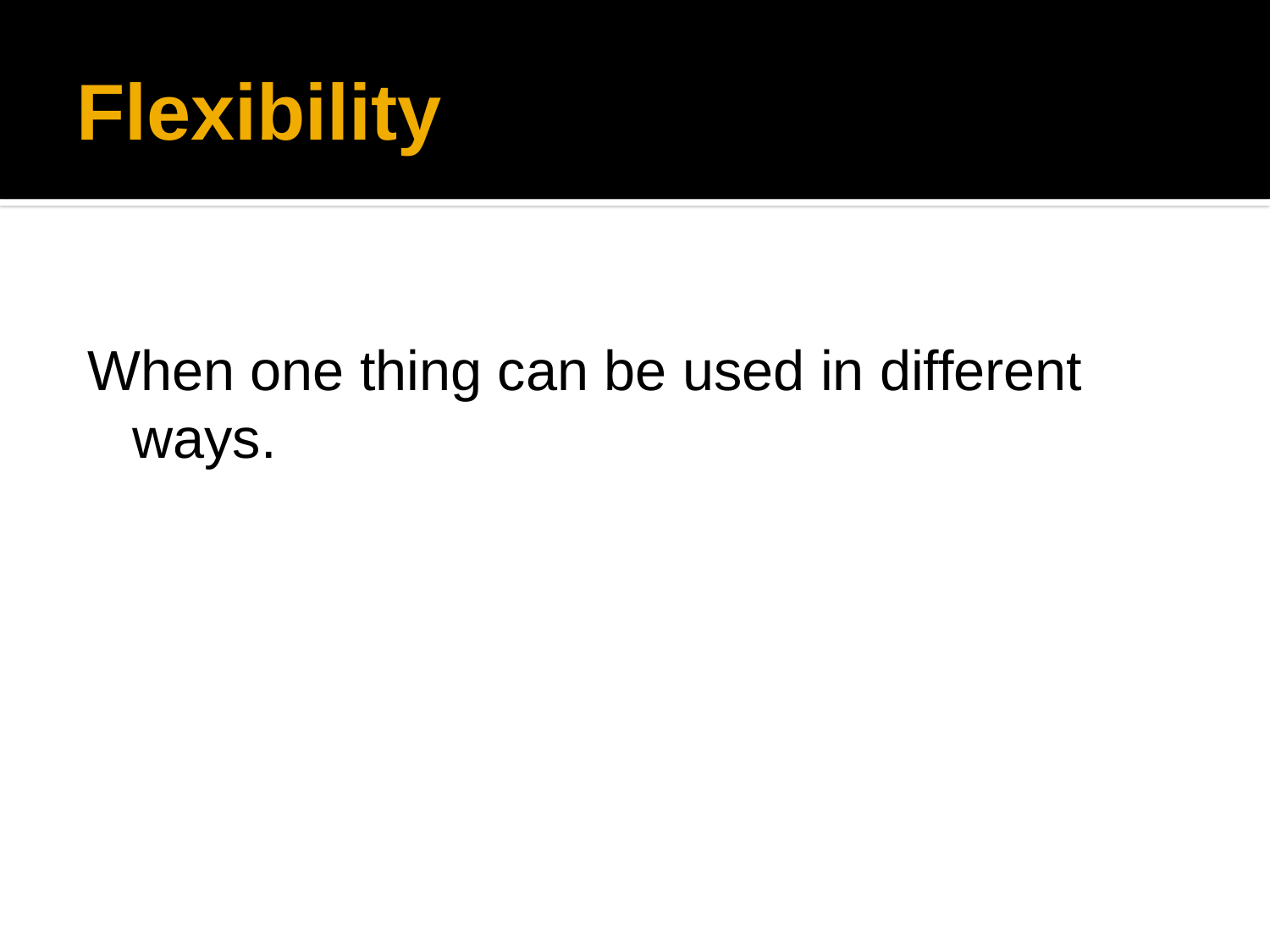

# Flexibility

When one thing can be used in different ways.